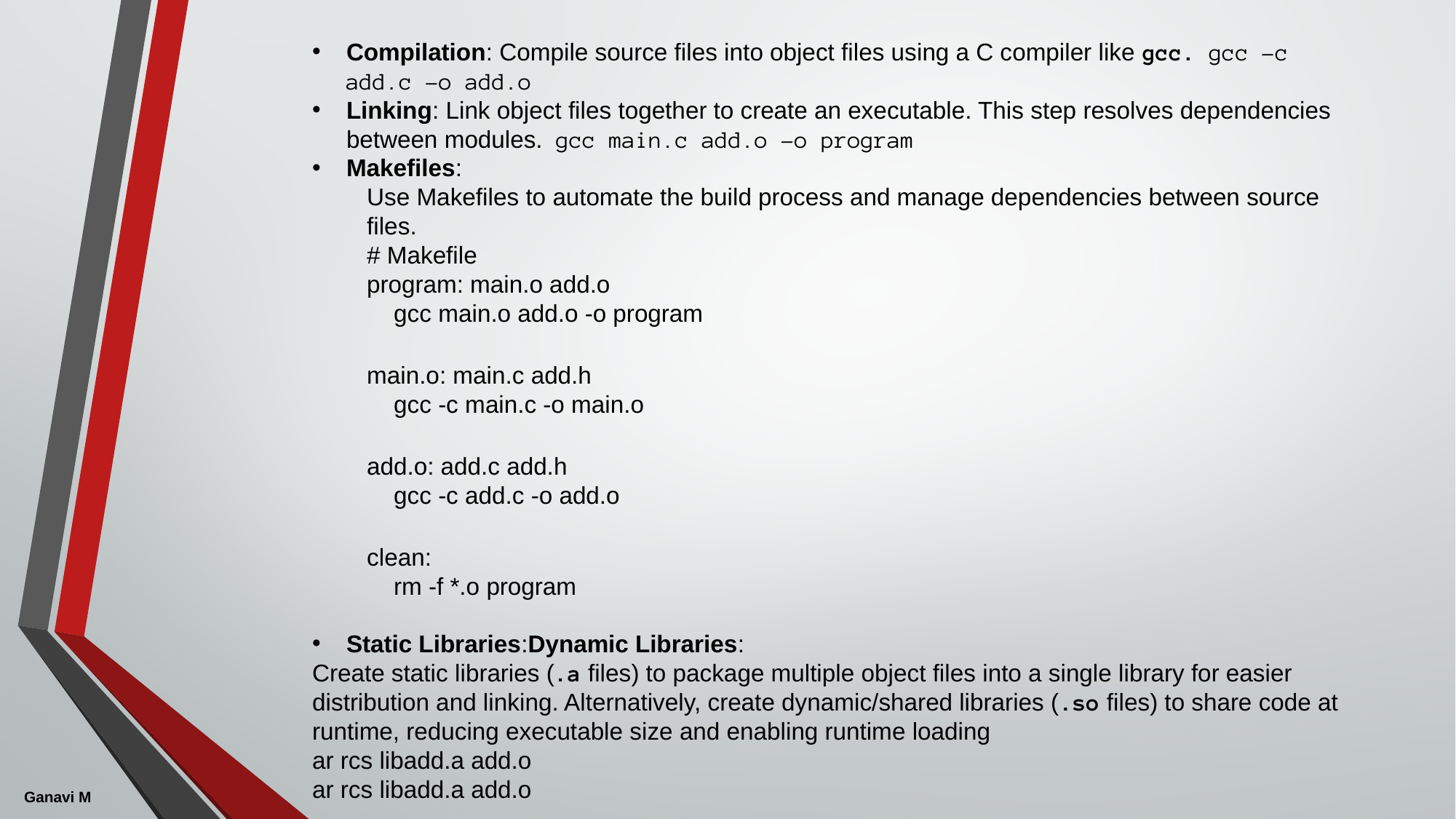

Compilation: Compile source files into object files using a C compiler like gcc. gcc -c add.c -o add.o
Linking: Link object files together to create an executable. This step resolves dependencies between modules. gcc main.c add.o -o program
Makefiles:
Use Makefiles to automate the build process and manage dependencies between source files.
# Makefile
program: main.o add.o
    gcc main.o add.o -o program

main.o: main.c add.h
    gcc -c main.c -o main.o

add.o: add.c add.h
    gcc -c add.c -o add.o

clean:
    rm -f *.o program

Static Libraries:Dynamic Libraries:
Create static libraries (.a files) to package multiple object files into a single library for easier distribution and linking. Alternatively, create dynamic/shared libraries (.so files) to share code at runtime, reducing executable size and enabling runtime loading
ar rcs libadd.a add.o
ar rcs libadd.a add.o
Ganavi M